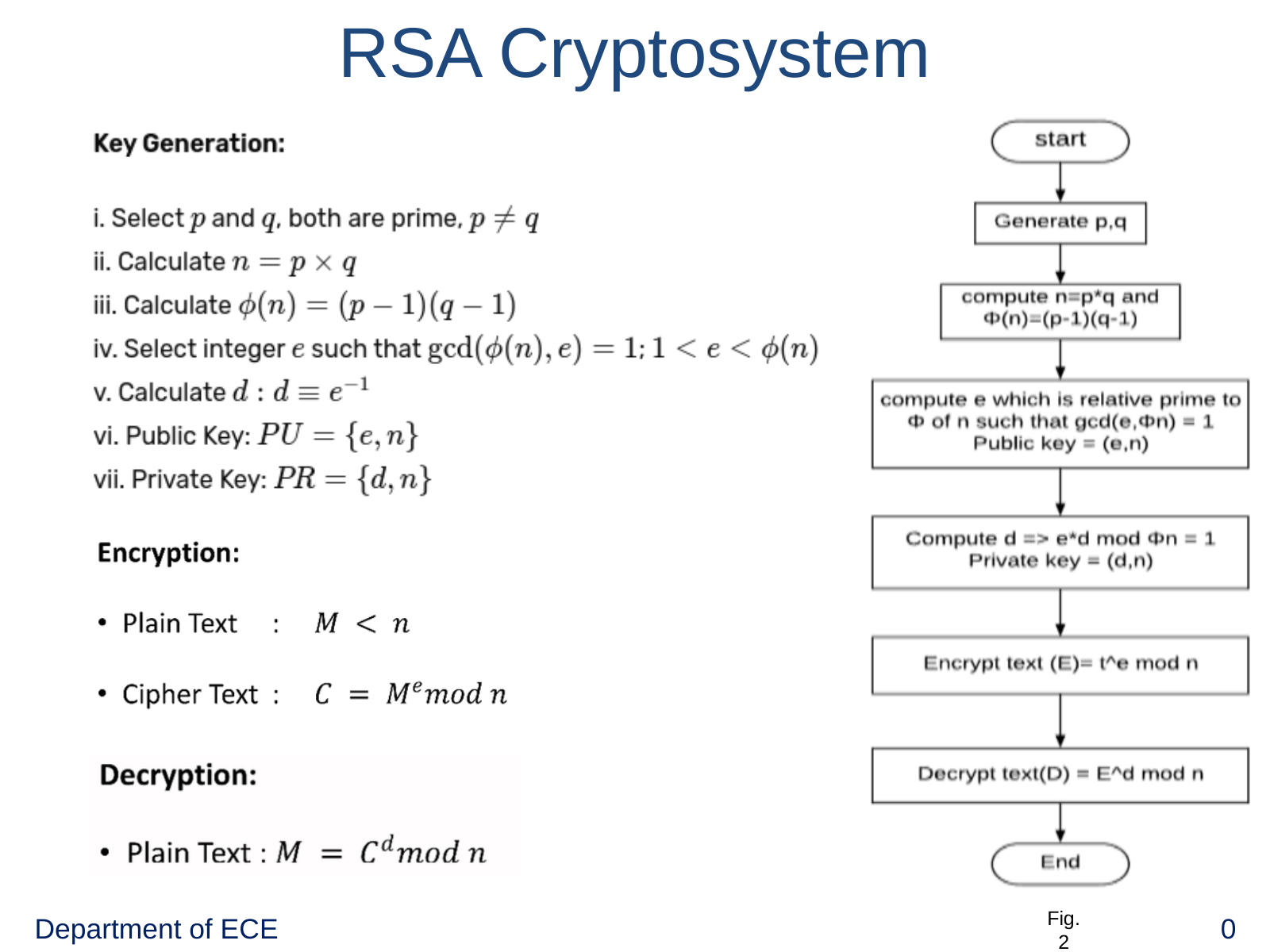

RSA Cryptosystem

Fig. 2
Department of ECE
06